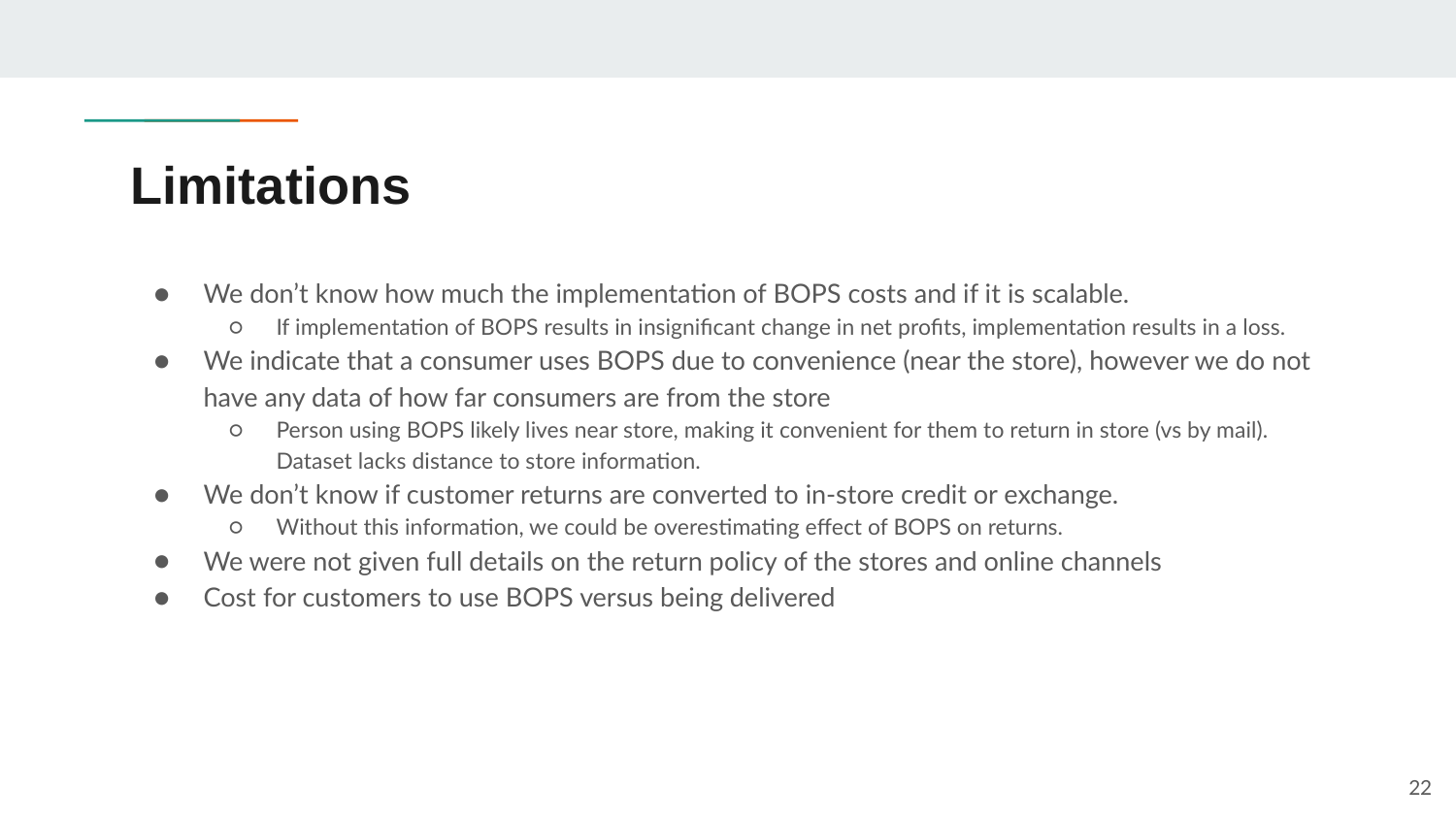

# Limitations
We don’t know how much the implementation of BOPS costs and if it is scalable.
If implementation of BOPS results in insignificant change in net profits, implementation results in a loss.
We indicate that a consumer uses BOPS due to convenience (near the store), however we do not have any data of how far consumers are from the store
Person using BOPS likely lives near store, making it convenient for them to return in store (vs by mail). Dataset lacks distance to store information.
We don’t know if customer returns are converted to in-store credit or exchange.
Without this information, we could be overestimating effect of BOPS on returns.
We were not given full details on the return policy of the stores and online channels
Cost for customers to use BOPS versus being delivered

22